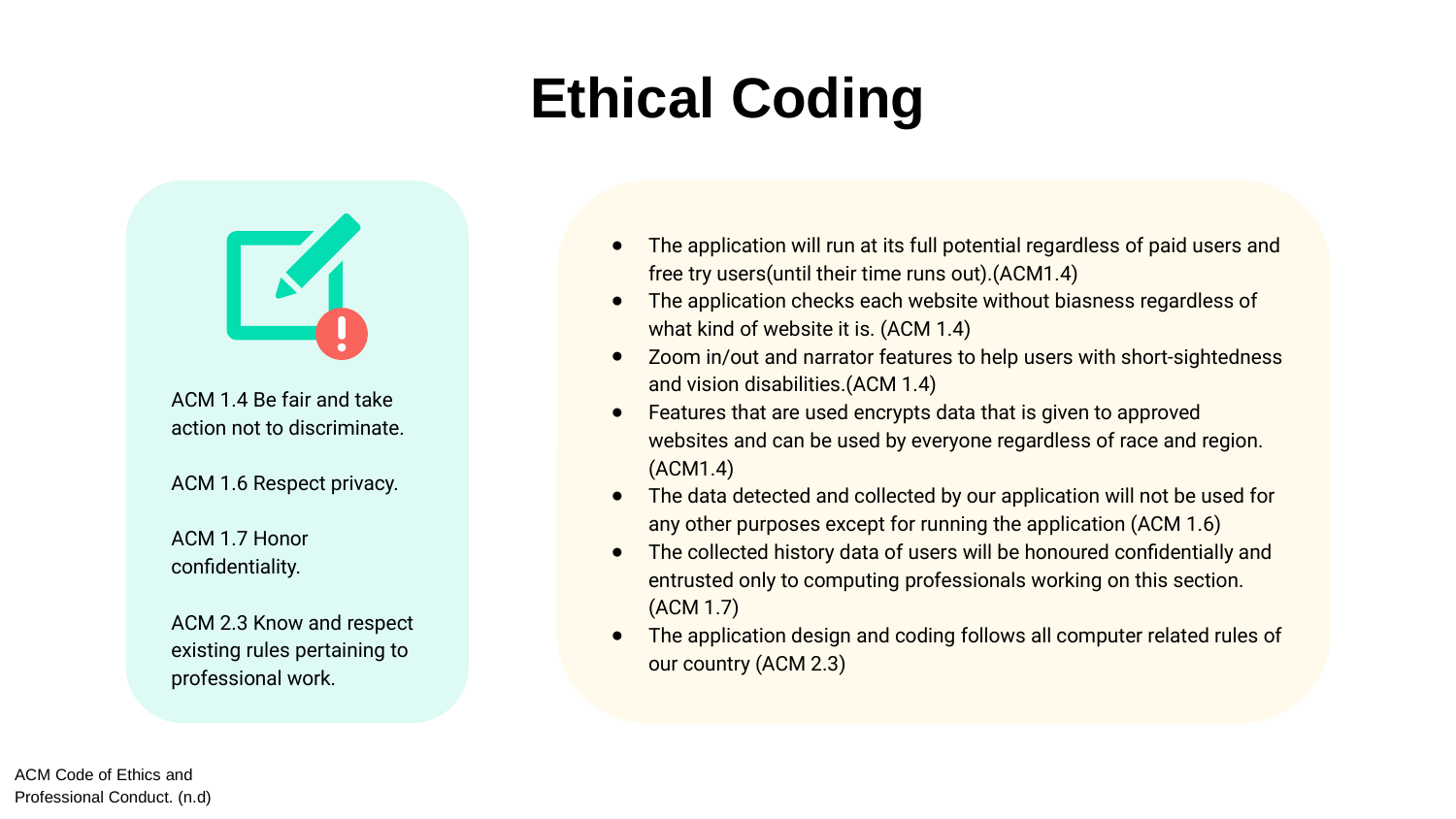

# Ethical Coding

The application will run at its full potential regardless of paid users and free try users(until their time runs out).(ACM1.4)
The application checks each website without biasness regardless of what kind of website it is. (ACM 1.4)
Zoom in/out and narrator features to help users with short-sightedness and vision disabilities.(ACM 1.4)
Features that are used encrypts data that is given to approved websites and can be used by everyone regardless of race and region.(ACM1.4)
The data detected and collected by our application will not be used for any other purposes except for running the application (ACM 1.6)
The collected history data of users will be honoured confidentially and entrusted only to computing professionals working on this section. (ACM 1.7)
The application design and coding follows all computer related rules of our country (ACM 2.3)

ACM 1.4 Be fair and take action not to discriminate.

ACM 1.6 Respect privacy.

ACM 1.7 Honor confidentiality.

ACM 2.3 Know and respect existing rules pertaining to professional work.
ACM Code of Ethics and Professional Conduct. (n.d)